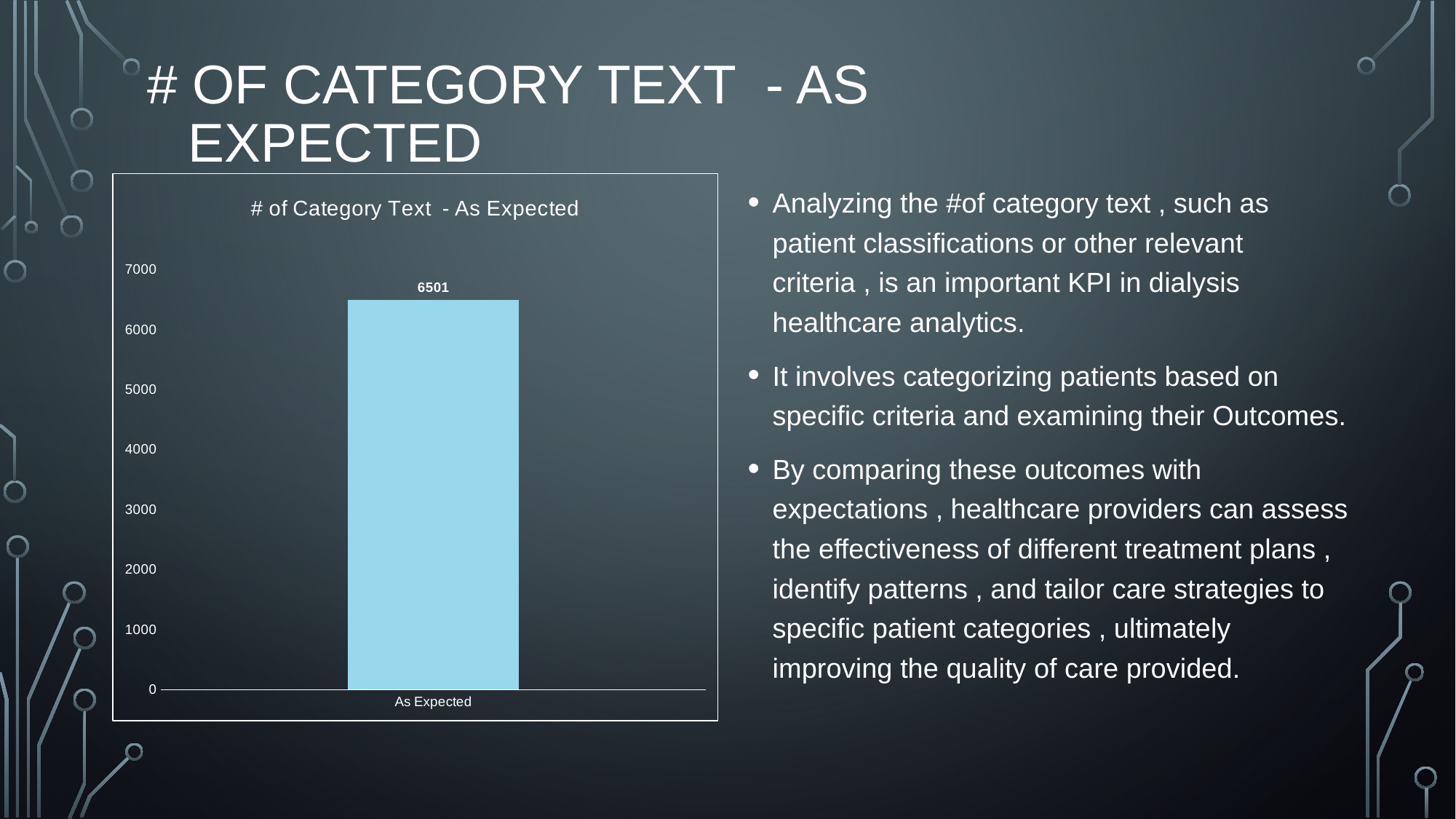

# # of Category Text  - As Expected

### Chart: # of Category Text  - As Expected

| Category | Total |
|---|---|
| As Expected | 6501.0 |
Analyzing the #of category text , such as patient classifications or other relevant criteria , is an important KPI in dialysis healthcare analytics.
It involves categorizing patients based on specific criteria and examining their Outcomes.
By comparing these outcomes with expectations , healthcare providers can assess the effectiveness of different treatment plans , identify patterns , and tailor care strategies to specific patient categories , ultimately improving the quality of care provided.